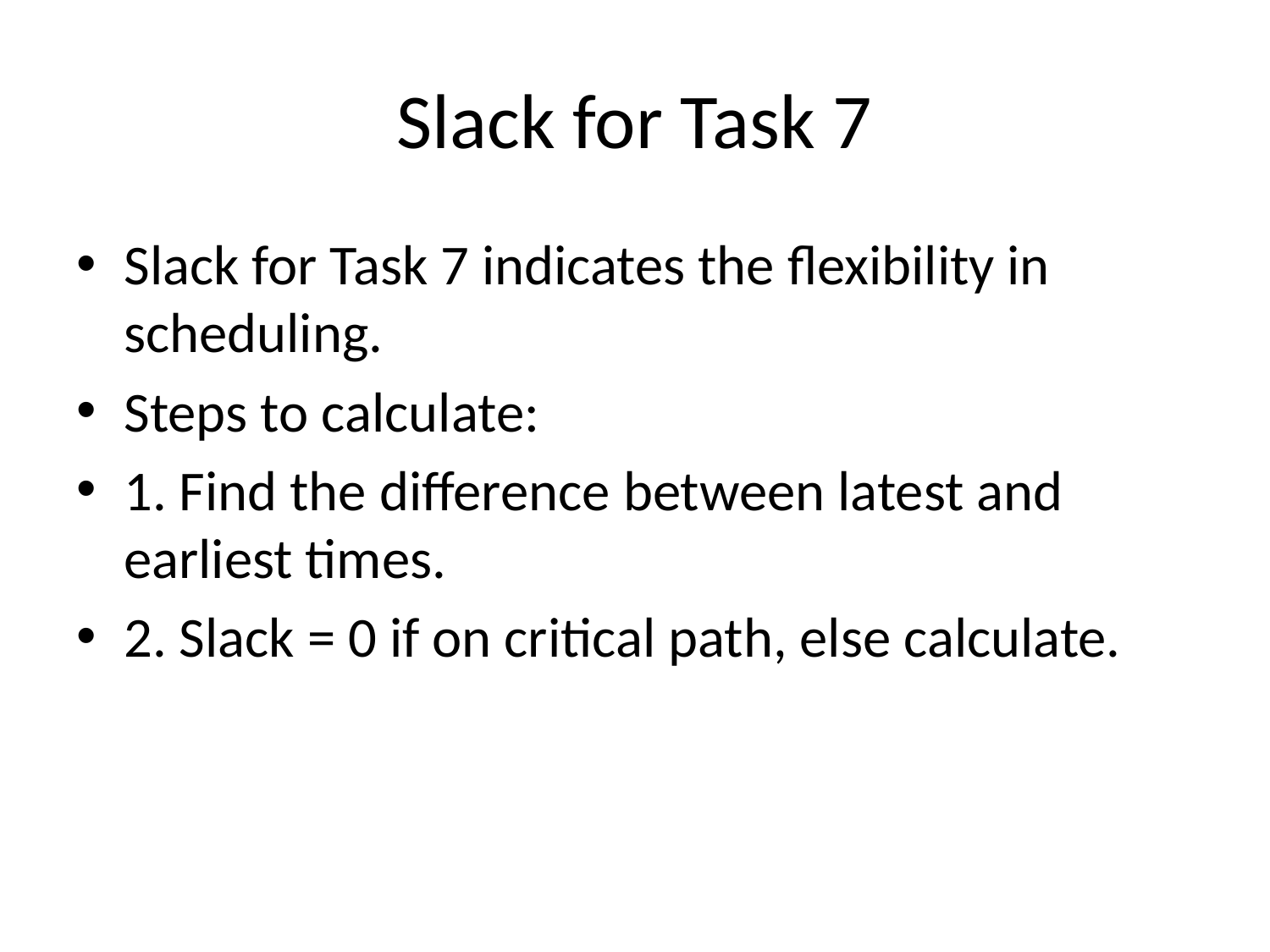

# Slack for Task 7
Slack for Task 7 indicates the flexibility in scheduling.
Steps to calculate:
1. Find the difference between latest and earliest times.
2. Slack = 0 if on critical path, else calculate.